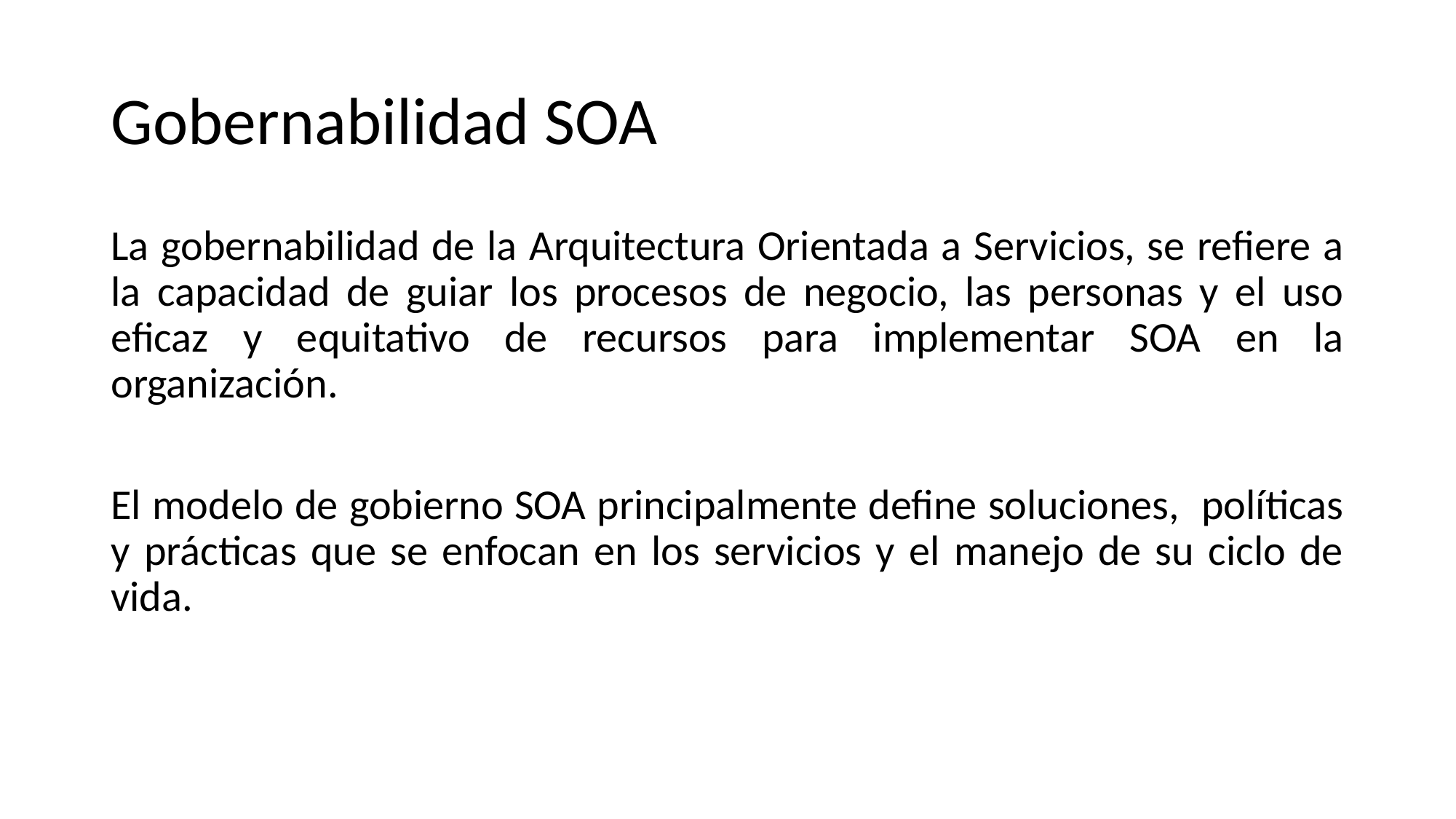

# Gobernabilidad SOA
La gobernabilidad de la Arquitectura Orientada a Servicios, se refiere a la capacidad de guiar los procesos de negocio, las personas y el uso eficaz y equitativo de recursos para implementar SOA en la organización.

El modelo de gobierno SOA principalmente define soluciones,  políticas y prácticas que se enfocan en los servicios y el manejo de su ciclo de vida.